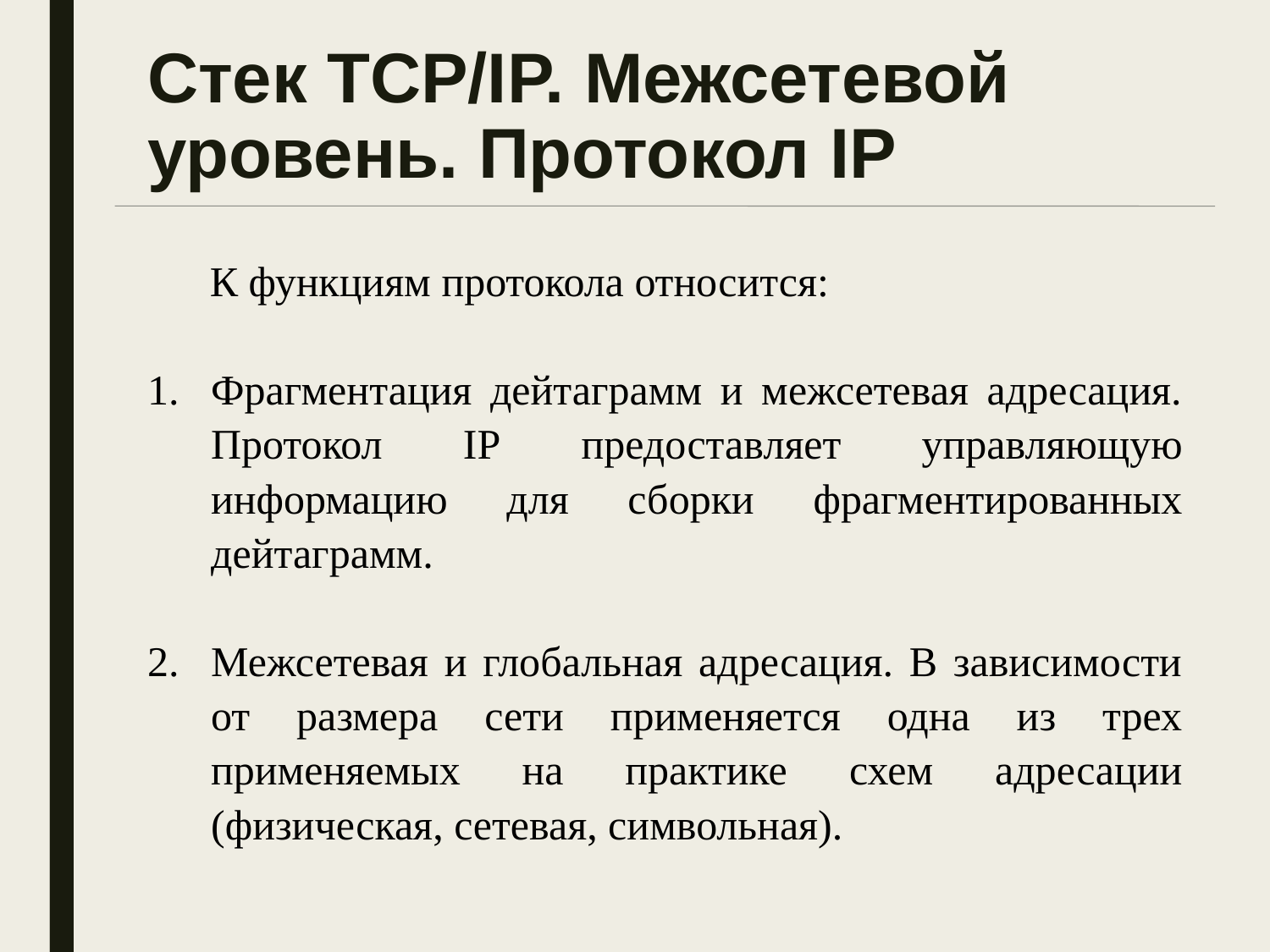

# Стек TCP/IP. Межсетевой уровень. Протокол IP
К функциям протокола относится:

Фрагментация дейтаграмм и межсетевая адресация. Протокол IP предоставляет управляющую информацию для сборки фрагментированных дейтаграмм.

Межсетевая и глобальная адресация. В зависимости от размера сети применяется одна из трех применяемых на практике схем адресации (физическая, сетевая, символьная).